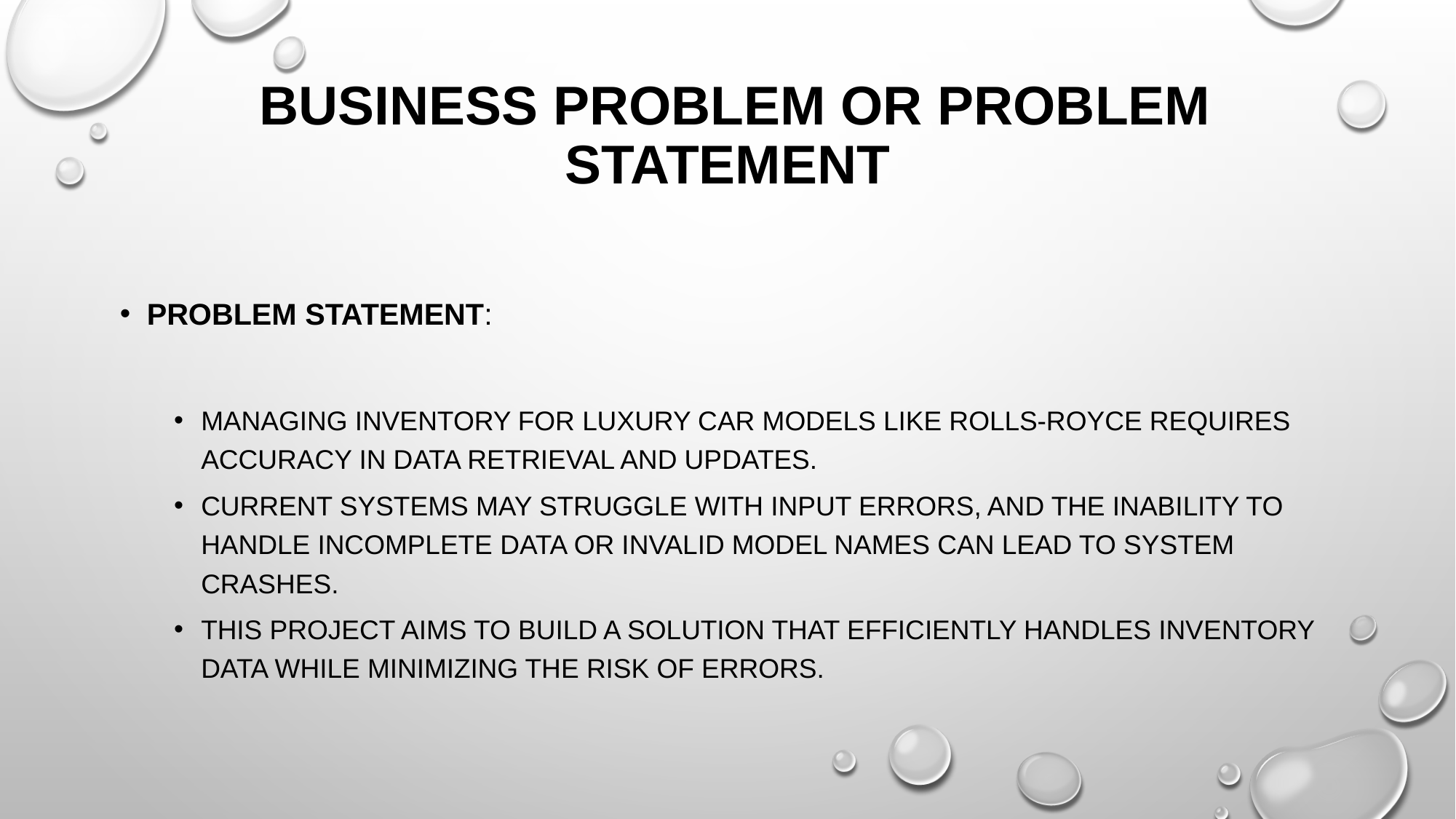

# Business Problem or Problem Statement
Problem Statement:

Managing inventory for luxury car models like Rolls-Royce requires accuracy in data retrieval and updates.
Current systems may struggle with input errors, and the inability to handle incomplete data or invalid model names can lead to system crashes.
This project aims to build a solution that efficiently handles inventory data while minimizing the risk of errors.